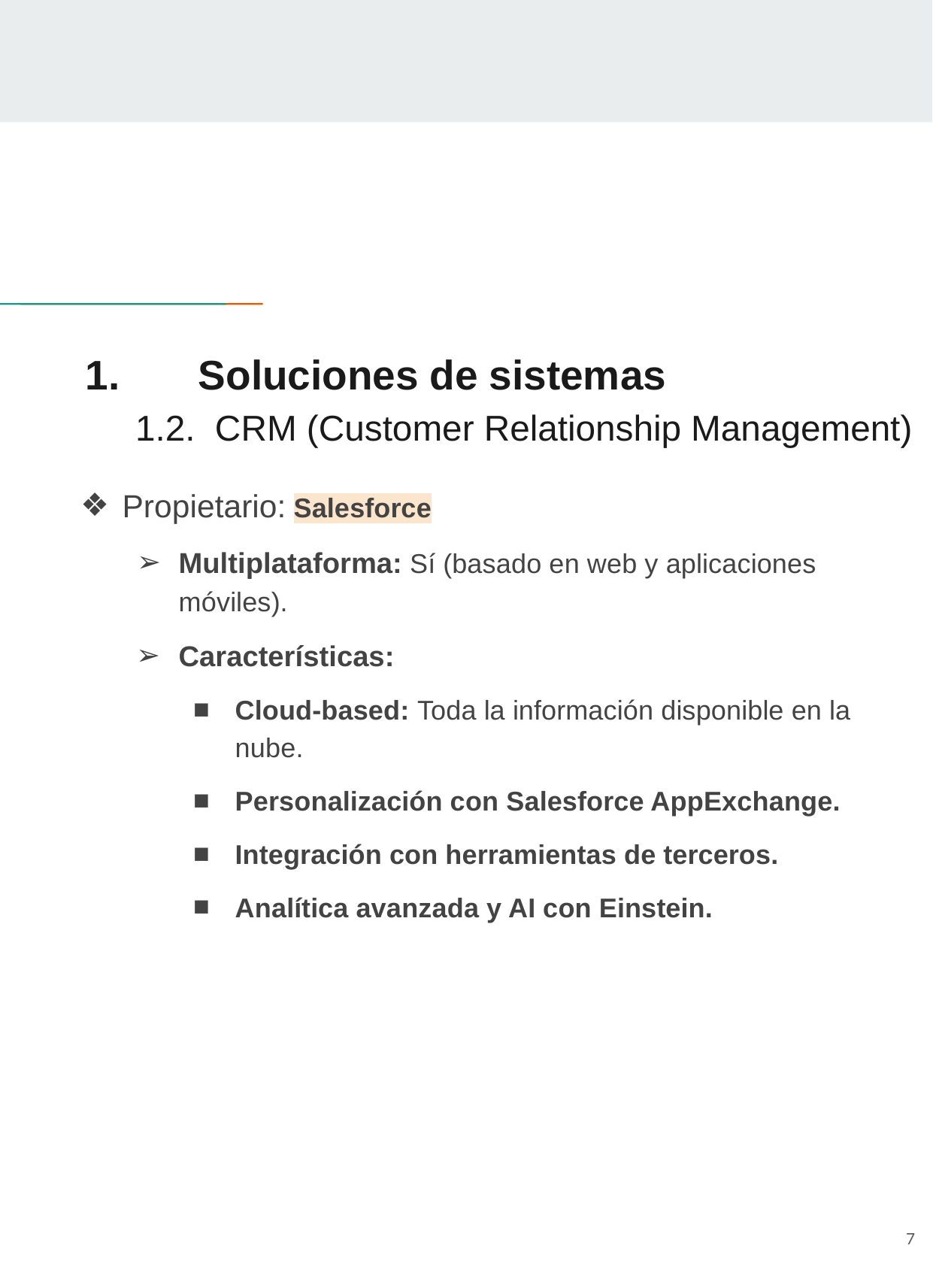

# 1.	Soluciones de sistemas
     1.2.  CRM (Customer Relationship Management)
Propietario: Salesforce
Multiplataforma: Sí (basado en web y aplicaciones móviles).
Características:
Cloud-based: Toda la información disponible en la nube.
Personalización con Salesforce AppExchange.
Integración con herramientas de terceros.
Analítica avanzada y AI con Einstein.

7